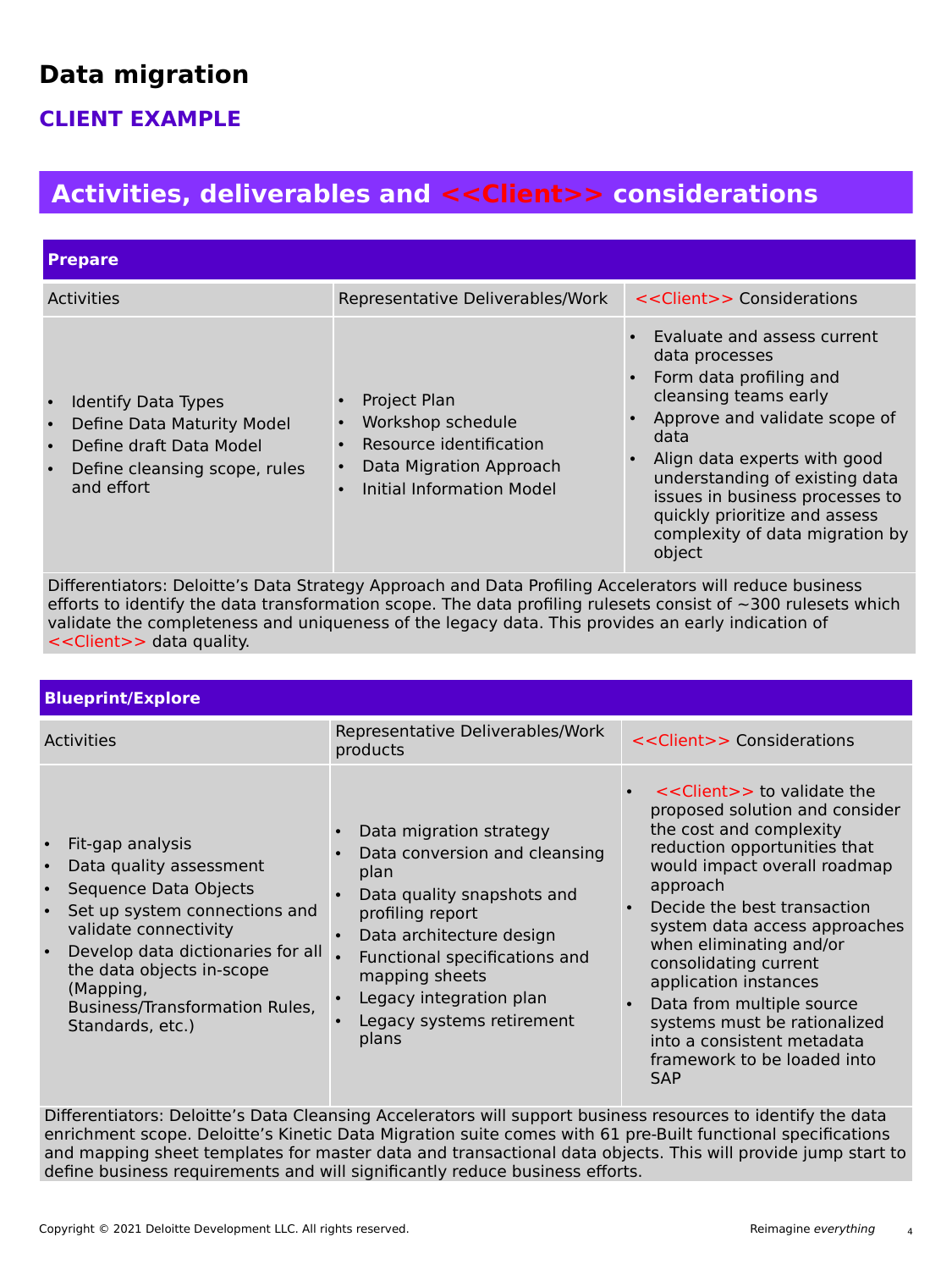

# Data migration
Client example
Activities, deliverables and <<Client>> considerations
| Prepare |  |  |
| --- | --- | --- |
| Activities | Representative Deliverables/Work | <<Client>> Considerations |
| Identify Data Types Define Data Maturity Model Define draft Data Model Define cleansing scope, rules and effort | Project Plan Workshop schedule Resource identification Data Migration Approach Initial Information Model | Evaluate and assess current data processes Form data profiling and cleansing teams early Approve and validate scope of data Align data experts with good understanding of existing data issues in business processes to quickly prioritize and assess complexity of data migration by object |
| Differentiators: Deloitte’s Data Strategy Approach and Data Profiling Accelerators will reduce business efforts to identify the data transformation scope. The data profiling rulesets consist of ~300 rulesets which validate the completeness and uniqueness of the legacy data. This provides an early indication of <<Client>> data quality. |  |  |
| Blueprint/Explore |  |  |
| --- | --- | --- |
| Activities | Representative Deliverables/Work products | <<Client>> Considerations |
| Fit-gap analysis Data quality assessment Sequence Data Objects Set up system connections and validate connectivity Develop data dictionaries for all the data objects in-scope (Mapping, Business/Transformation Rules, Standards, etc.) | Data migration strategy Data conversion and cleansing plan Data quality snapshots and profiling report Data architecture design Functional specifications and mapping sheets Legacy integration plan Legacy systems retirement plans | <<Client>> to validate the proposed solution and consider the cost and complexity reduction opportunities that would impact overall roadmap approach Decide the best transaction system data access approaches when eliminating and/or consolidating current application instances Data from multiple source systems must be rationalized into a consistent metadata framework to be loaded into SAP |
| Differentiators: Deloitte’s Data Cleansing Accelerators will support business resources to identify the data enrichment scope. Deloitte’s Kinetic Data Migration suite comes with 61 pre-Built functional specifications and mapping sheet templates for master data and transactional data objects. This will provide jump start to define business requirements and will significantly reduce business efforts. |  |  |